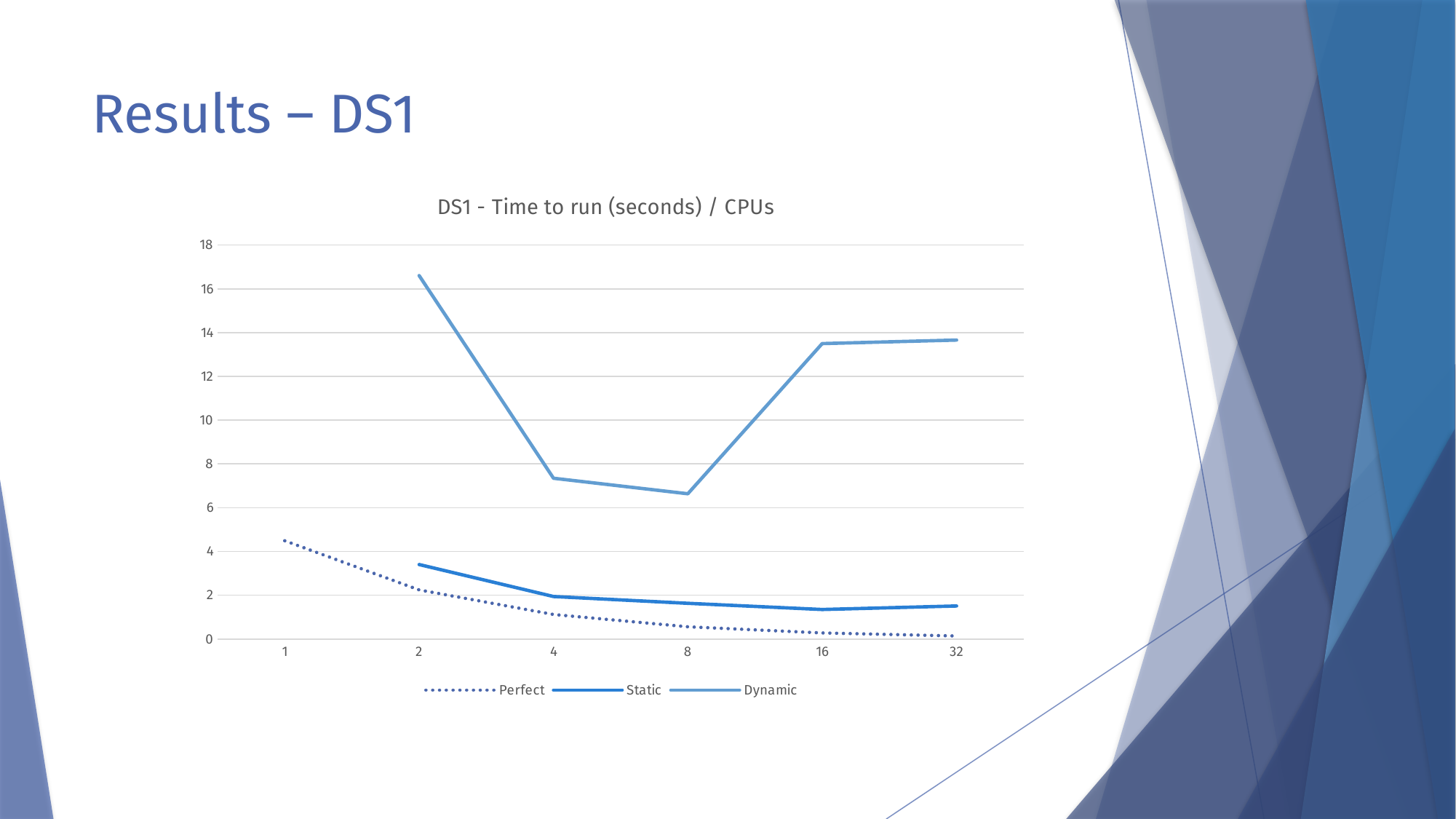

# Results – DS1

### Chart: DS1 - Time to run (seconds) / CPUs

| Category |  |  |  |
|---|---|---|---|
| 1 | 4.49 | None | None |
| 2 | 2.245 | 3.404873 | 16.606268 |
| 4 | 1.1225 | 1.943523 | 7.346866 |
| 8 | 0.56125 | 1.633813 | 6.637736 |
| 16 | 0.280625 | 1.349957 | 13.4988 |
| 32 | 0.1403125 | 1.511507 | 13.660196 |